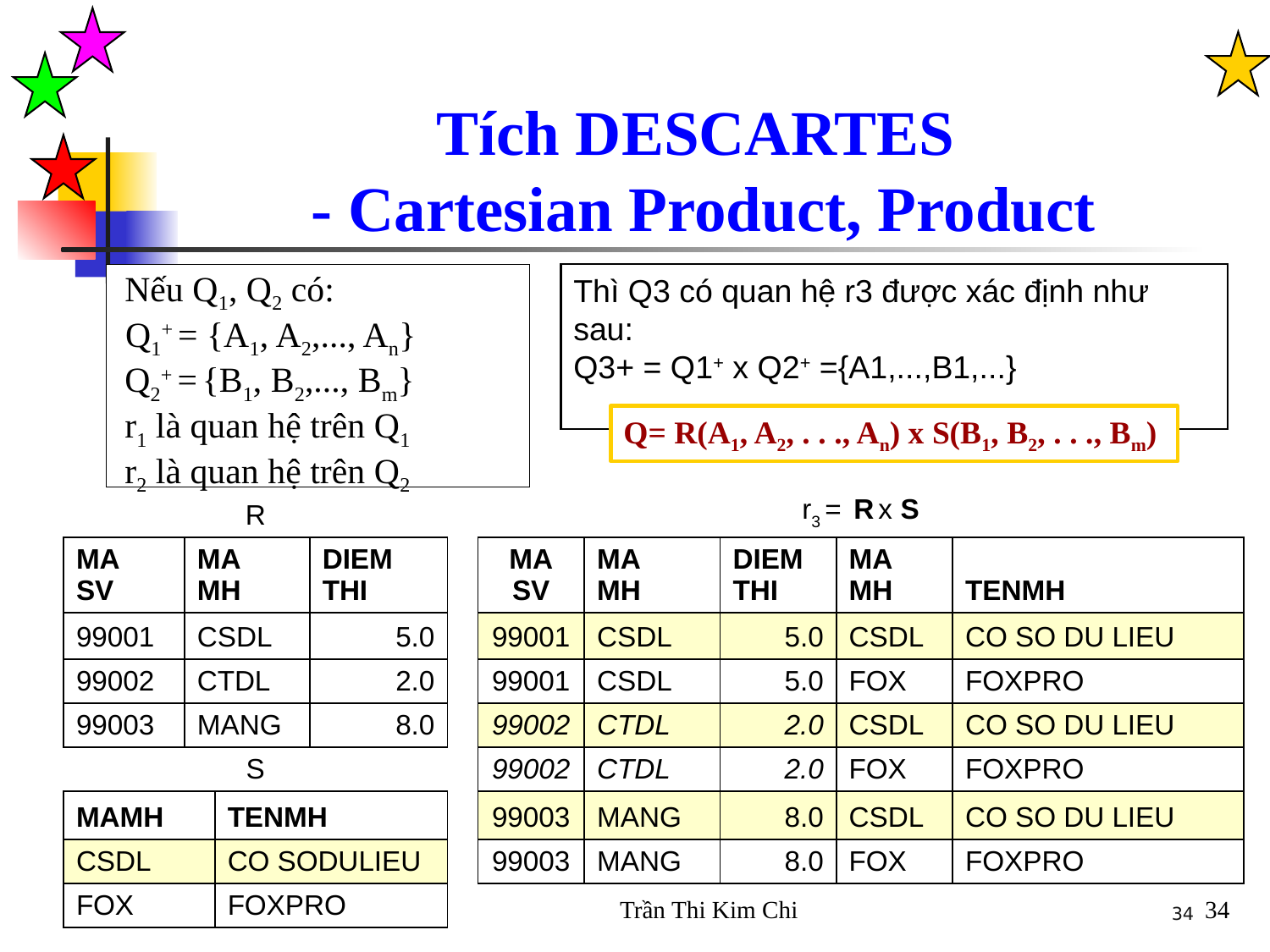

Tích DESCARTES
- Cartesian Product, Product
Nếu Q1, Q2 có:
	Q1+ = {A1, A2,..., An}
Q2+ = {B1, B2,..., Bm}
r1 là quan hệ trên Q1
r2 là quan hệ trên Q2
Thì Q3 có quan hệ r3 được xác định như sau:
Q3+ = Q1+ x Q2+ ={A1,...,B1,...}

Q= R(A1, A2, . . ., An) x S(B1, B2, . . ., Bm)
| R |  |  |  |  | r3 = R x S |  |  |  |  |
| --- | --- | --- | --- | --- | --- | --- | --- | --- | --- |
| MA SV | MA MH |  | DIEM THI |  | MA SV | MA MH | DIEM THI | MA MH | TENMH |
| 99001 | CSDL |  | 5.0 |  | 99001 | CSDL | 5.0 | CSDL | CO SO DU LIEU |
| 99002 | CTDL |  | 2.0 |  | 99001 | CSDL | 5.0 | FOX | FOXPRO |
| 99003 | MANG |  | 8.0 |  | 99002 | CTDL | 2.0 | CSDL | CO SO DU LIEU |
| S |  |  |  |  | 99002 | CTDL | 2.0 | FOX | FOXPRO |
| MAMH |  | TENMH |  |  | 99003 | MANG | 8.0 | CSDL | CO SO DU LIEU |
| CSDL |  | CO SODULIEU |  |  | 99003 | MANG | 8.0 | FOX | FOXPRO |
| FOX |  | FOXPRO |  |  |  |  |  |  |  |
Trần Thi Kim Chi
34
34